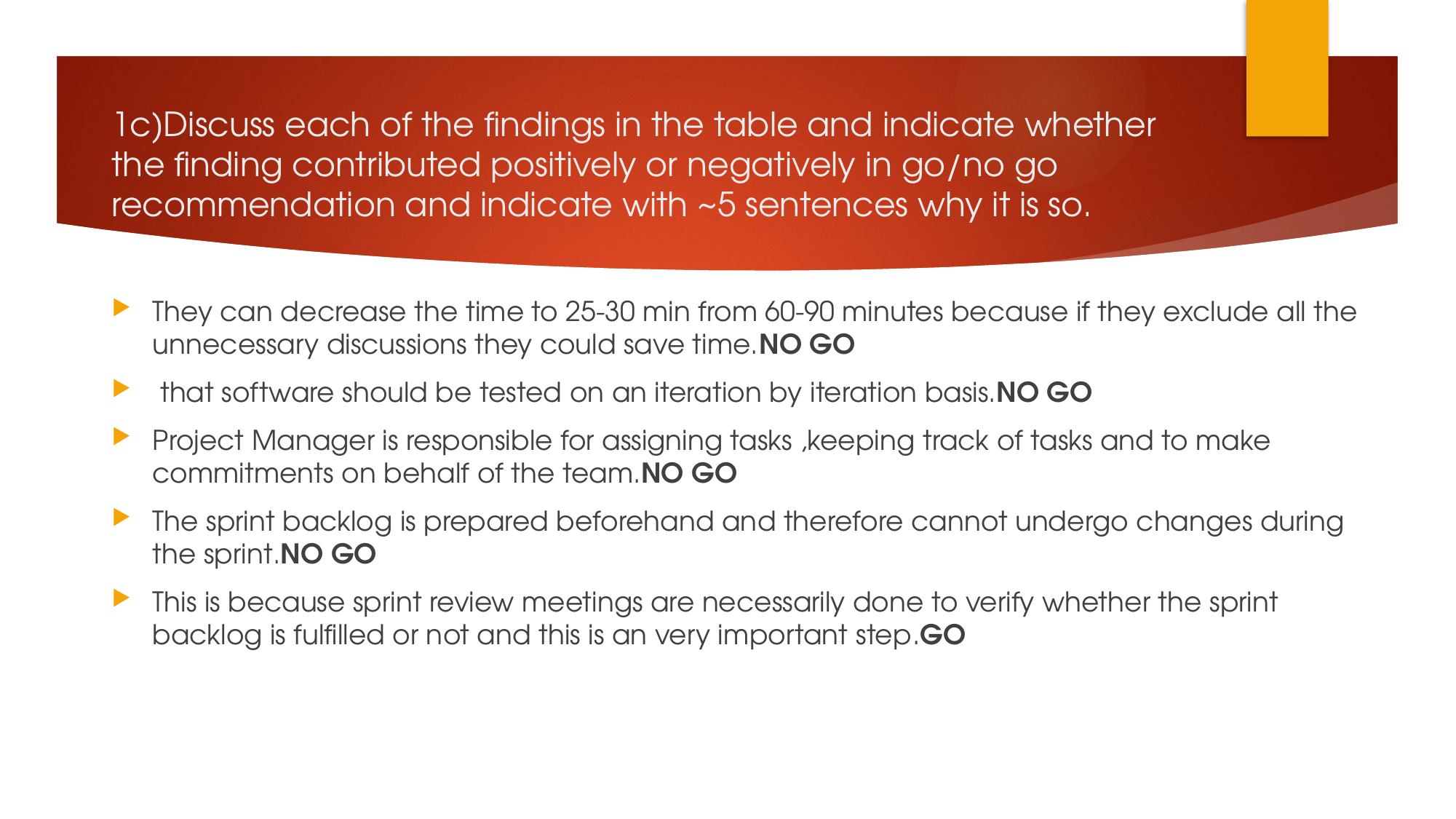

# 1c)Discuss each of the findings in the table and indicate whether the finding contributed positively or negatively in go/no go recommendation and indicate with ~5 sentences why it is so.
They can decrease the time to 25-30 min from 60-90 minutes because if they exclude all the unnecessary discussions they could save time.NO GO
 that software should be tested on an iteration by iteration basis.NO GO
Project Manager is responsible for assigning tasks ,keeping track of tasks and to make commitments on behalf of the team.NO GO
The sprint backlog is prepared beforehand and therefore cannot undergo changes during the sprint.NO GO
This is because sprint review meetings are necessarily done to verify whether the sprint backlog is fulfilled or not and this is an very important step.GO